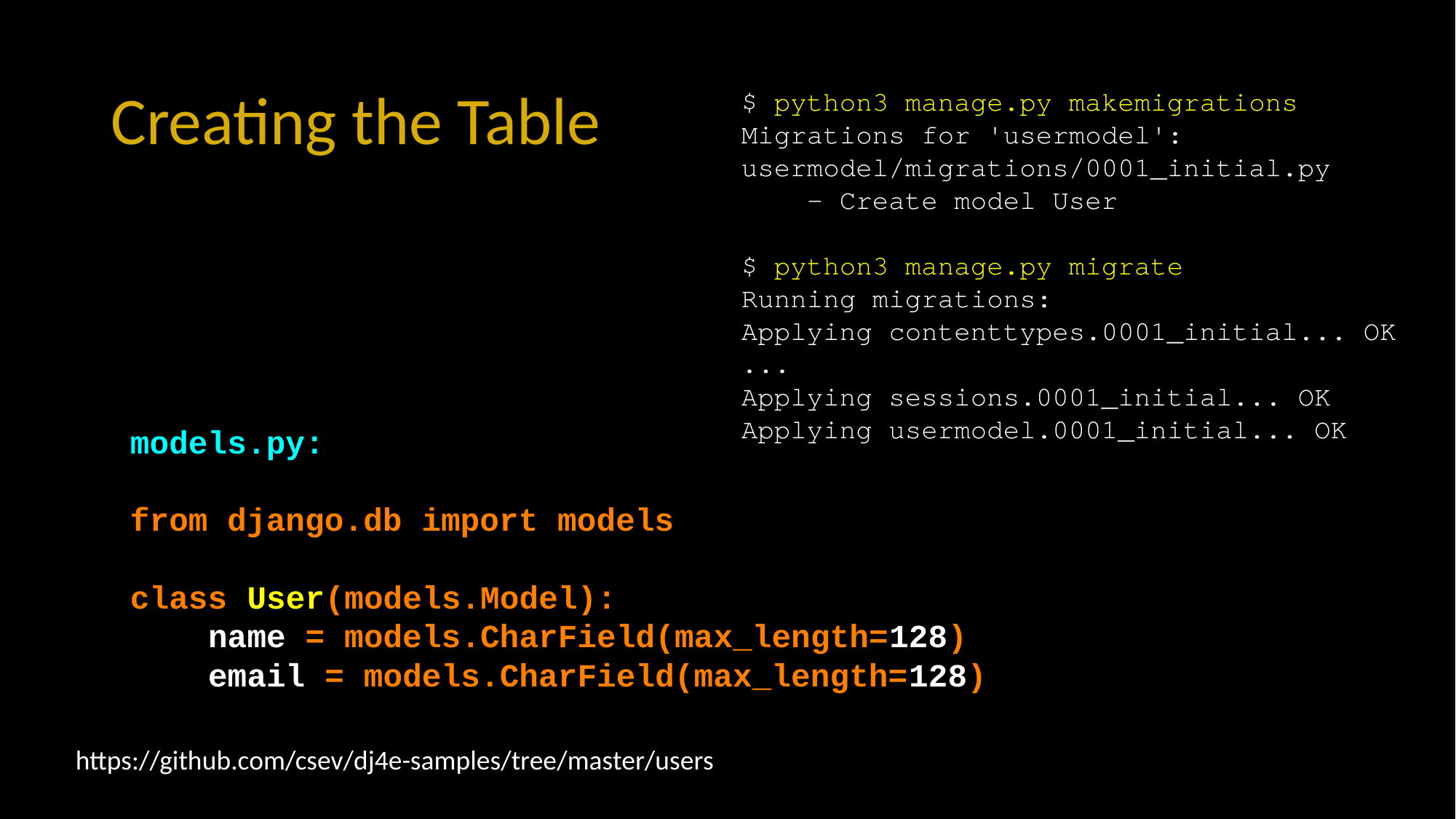

# Creating the Table
$ python3 manage.py makemigrations
Migrations for 'usermodel':
usermodel/migrations/0001_initial.py
    - Create model User

$ python3 manage.py migrate
Running migrations:
Applying contenttypes.0001_initial... OK
...
Applying sessions.0001_initial... OK
Applying usermodel.0001_initial... OK
models.py:

from django.db import models

class User(models.Model):
    name = models.CharField(max_length=128)
    email = models.CharField(max_length=128)
https://github.com/csev/dj4e-samples/tree/master/users